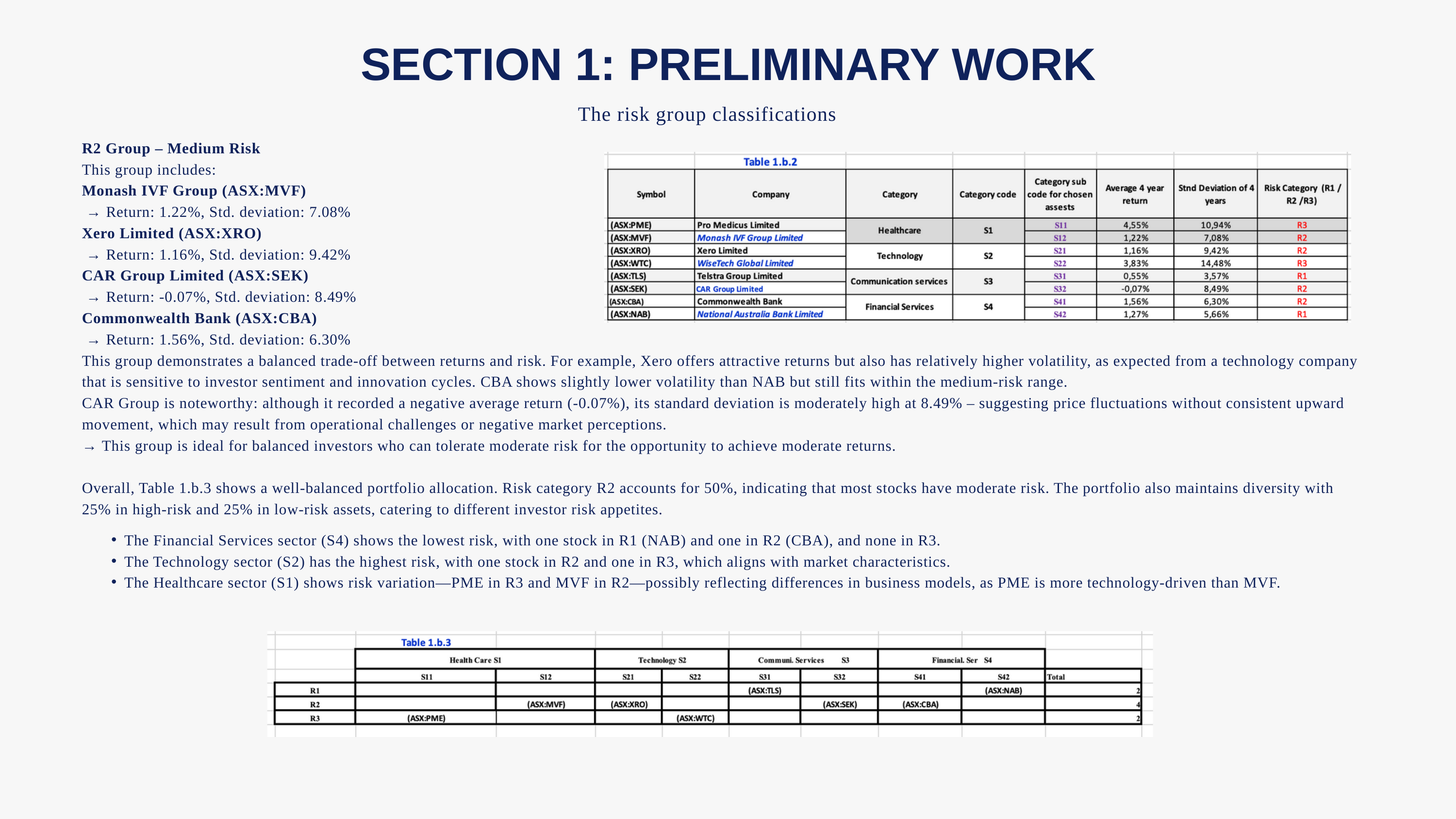

SECTION 1: PRELIMINARY WORK
The risk group classifications
R2 Group – Medium Risk
This group includes:
Monash IVF Group (ASX:MVF)
 → Return: 1.22%, Std. deviation: 7.08%
Xero Limited (ASX:XRO)
 → Return: 1.16%, Std. deviation: 9.42%
CAR Group Limited (ASX:SEK)
 → Return: -0.07%, Std. deviation: 8.49%
Commonwealth Bank (ASX:CBA)
 → Return: 1.56%, Std. deviation: 6.30%
This group demonstrates a balanced trade-off between returns and risk. For example, Xero offers attractive returns but also has relatively higher volatility, as expected from a technology company that is sensitive to investor sentiment and innovation cycles. CBA shows slightly lower volatility than NAB but still fits within the medium-risk range.
CAR Group is noteworthy: although it recorded a negative average return (-0.07%), its standard deviation is moderately high at 8.49% – suggesting price fluctuations without consistent upward movement, which may result from operational challenges or negative market perceptions.
→ This group is ideal for balanced investors who can tolerate moderate risk for the opportunity to achieve moderate returns.

Overall, Table 1.b.3 shows a well-balanced portfolio allocation. Risk category R2 accounts for 50%, indicating that most stocks have moderate risk. The portfolio also maintains diversity with 25% in high-risk and 25% in low-risk assets, catering to different investor risk appetites.
The Financial Services sector (S4) shows the lowest risk, with one stock in R1 (NAB) and one in R2 (CBA), and none in R3.
The Technology sector (S2) has the highest risk, with one stock in R2 and one in R3, which aligns with market characteristics.
The Healthcare sector (S1) shows risk variation—PME in R3 and MVF in R2—possibly reflecting differences in business models, as PME is more technology-driven than MVF.